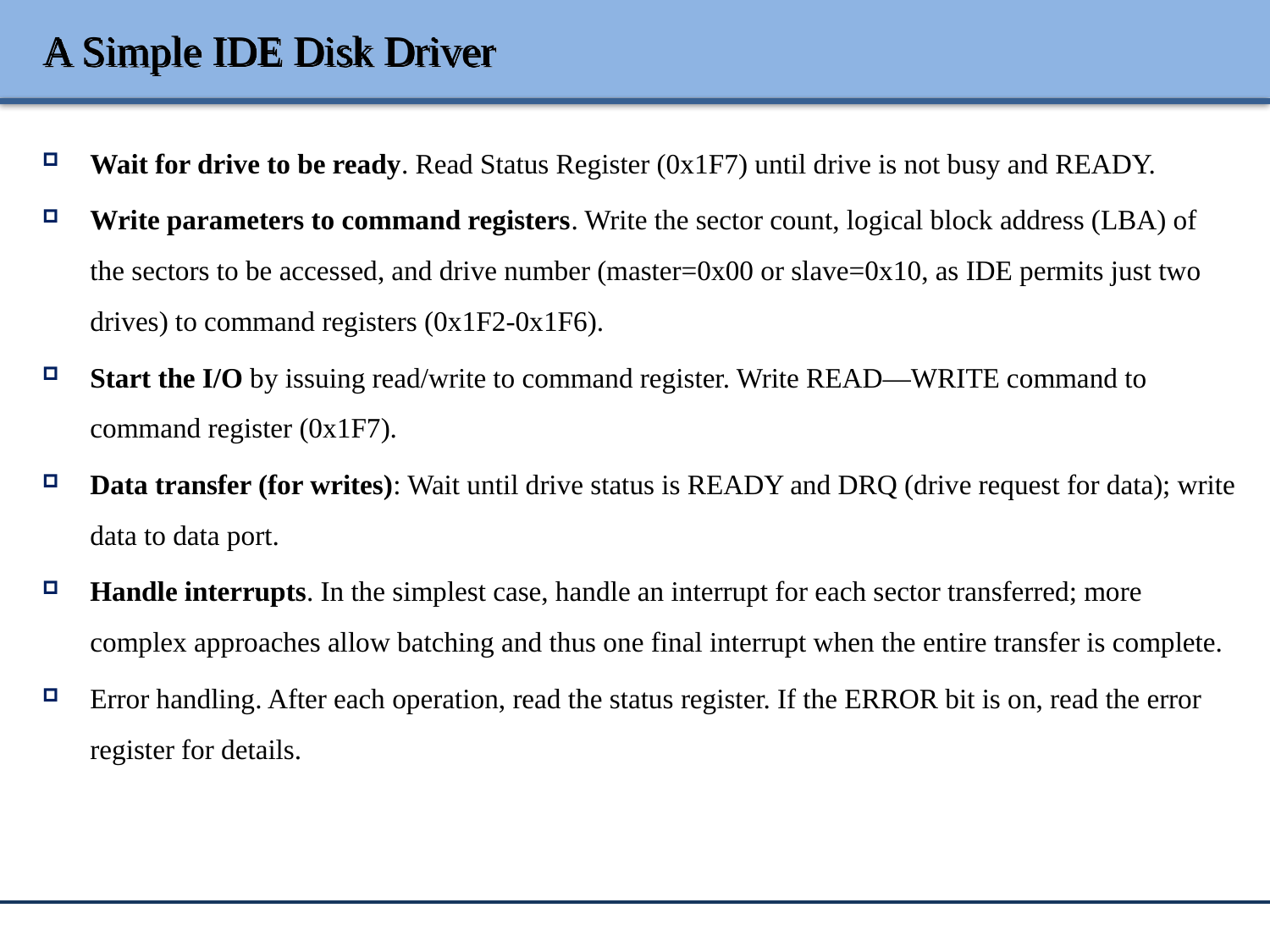

# A Simple IDE Disk Driver
Wait for drive to be ready. Read Status Register (0x1F7) until drive is not busy and READY.
Write parameters to command registers. Write the sector count, logical block address (LBA) of the sectors to be accessed, and drive number (master=0x00 or slave=0x10, as IDE permits just two drives) to command registers (0x1F2-0x1F6).
Start the I/O by issuing read/write to command register. Write READ—WRITE command to command register (0x1F7).
Data transfer (for writes): Wait until drive status is READY and DRQ (drive request for data); write data to data port.
Handle interrupts. In the simplest case, handle an interrupt for each sector transferred; more complex approaches allow batching and thus one final interrupt when the entire transfer is complete.
Error handling. After each operation, read the status register. If the ERROR bit is on, read the error register for details.